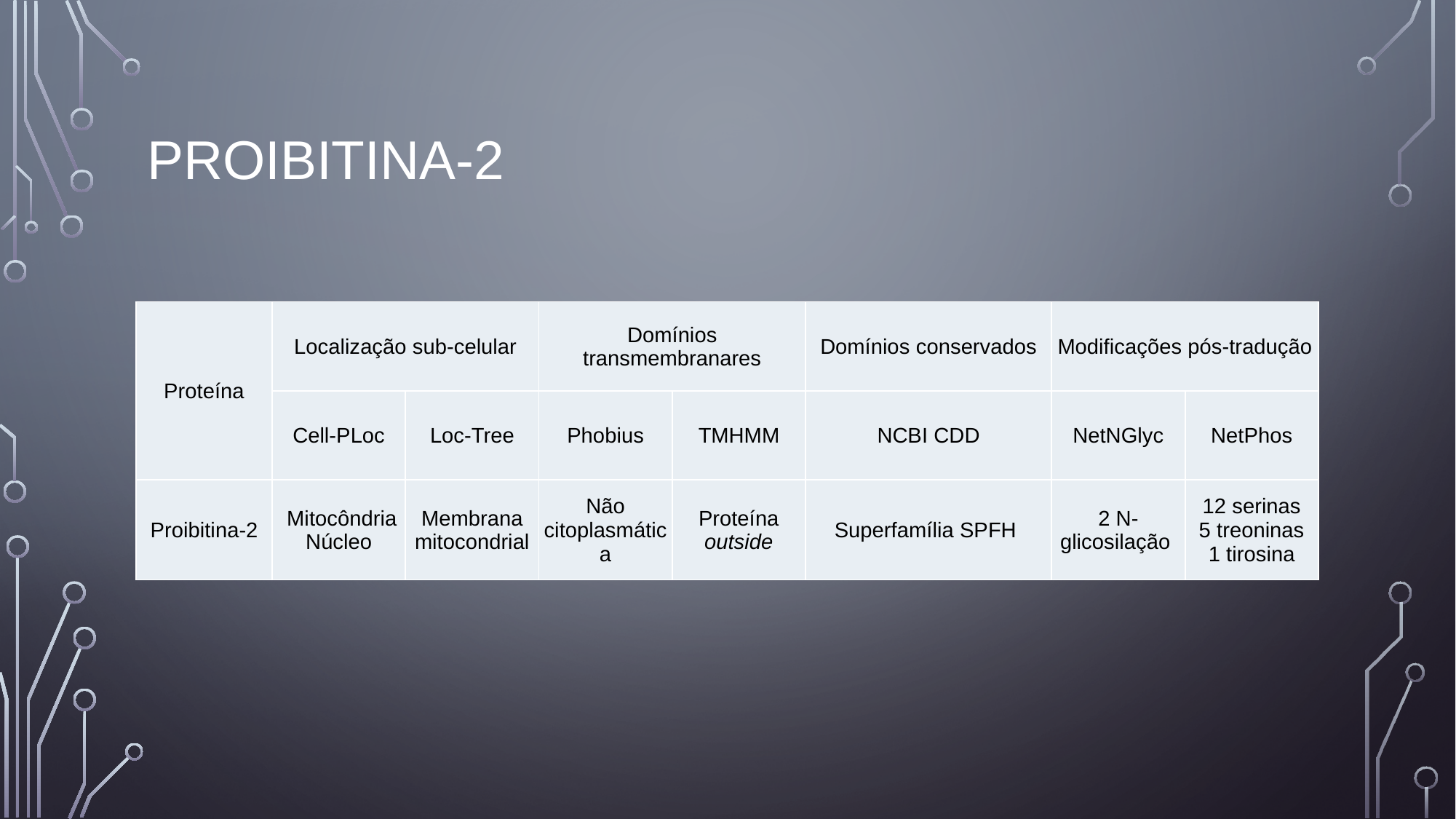

# Proibitina-2
| Proteína | Localização sub-celular |  | Domínios transmembranares |  | Domínios conservados | Modificações pós-tradução |  |
| --- | --- | --- | --- | --- | --- | --- | --- |
|  | Cell-PLoc | Loc-Tree | Phobius | TMHMM | NCBI CDD | NetNGlyc | NetPhos |
| Proibitina-2 | Mitocôndria Núcleo | Membrana mitocondrial | Não citoplasmática | Proteína outside | Superfamília SPFH | 2 N-glicosilação | 12 serinas 5 treoninas 1 tirosina |